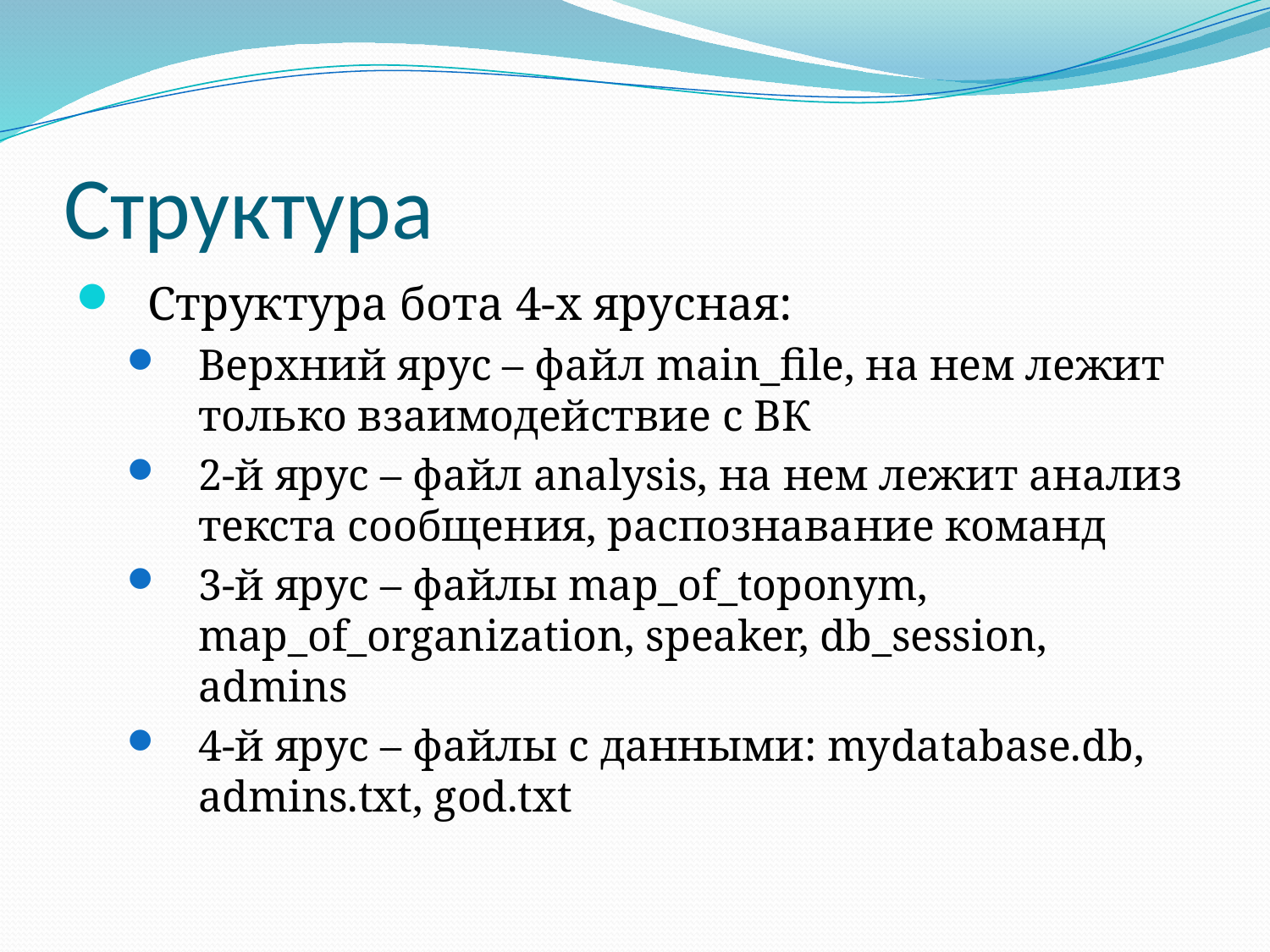

# Структура
Структура бота 4-х ярусная:
Верхний ярус – файл main_file, на нем лежит только взаимодействие с ВК
2-й ярус – файл analysis, на нем лежит анализ текста сообщения, распознавание команд
3-й ярус – файлы map_of_toponym, map_of_organization, speaker, db_session, admins
4-й ярус – файлы с данными: mydatabase.db, admins.txt, god.txt